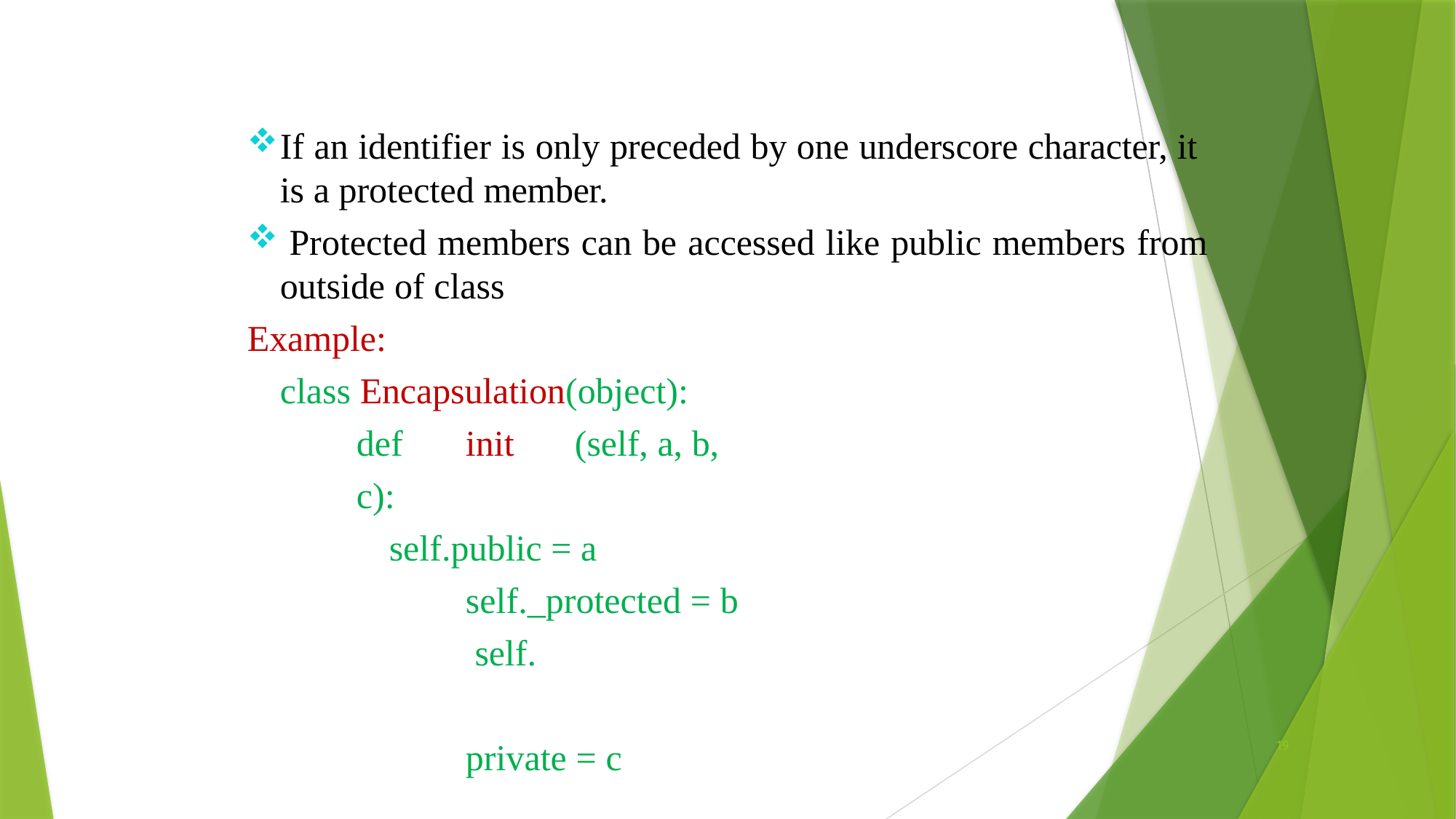

If an identifier is only preceded by one underscore character, it  is a protected member.
Protected members can be accessed like public members from
outside of class
Example:
class Encapsulation(object):  def	init	(self, a, b, c):
self.public = a  self._protected = b  self.	private = c

19